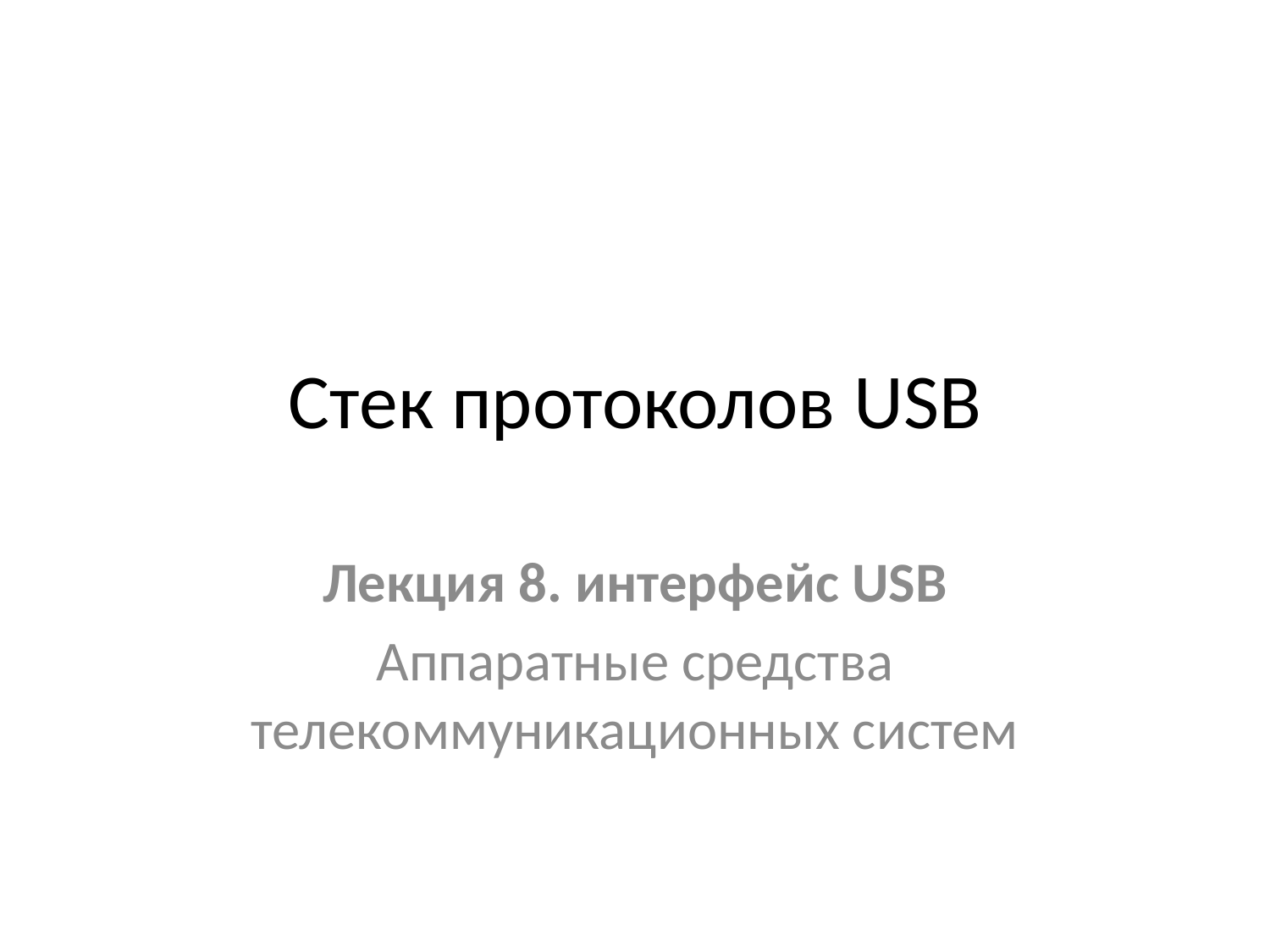

# Стек протоколов USB
Лекция 8. интерфейс USB
Аппаратные средства телекоммуникационных систем